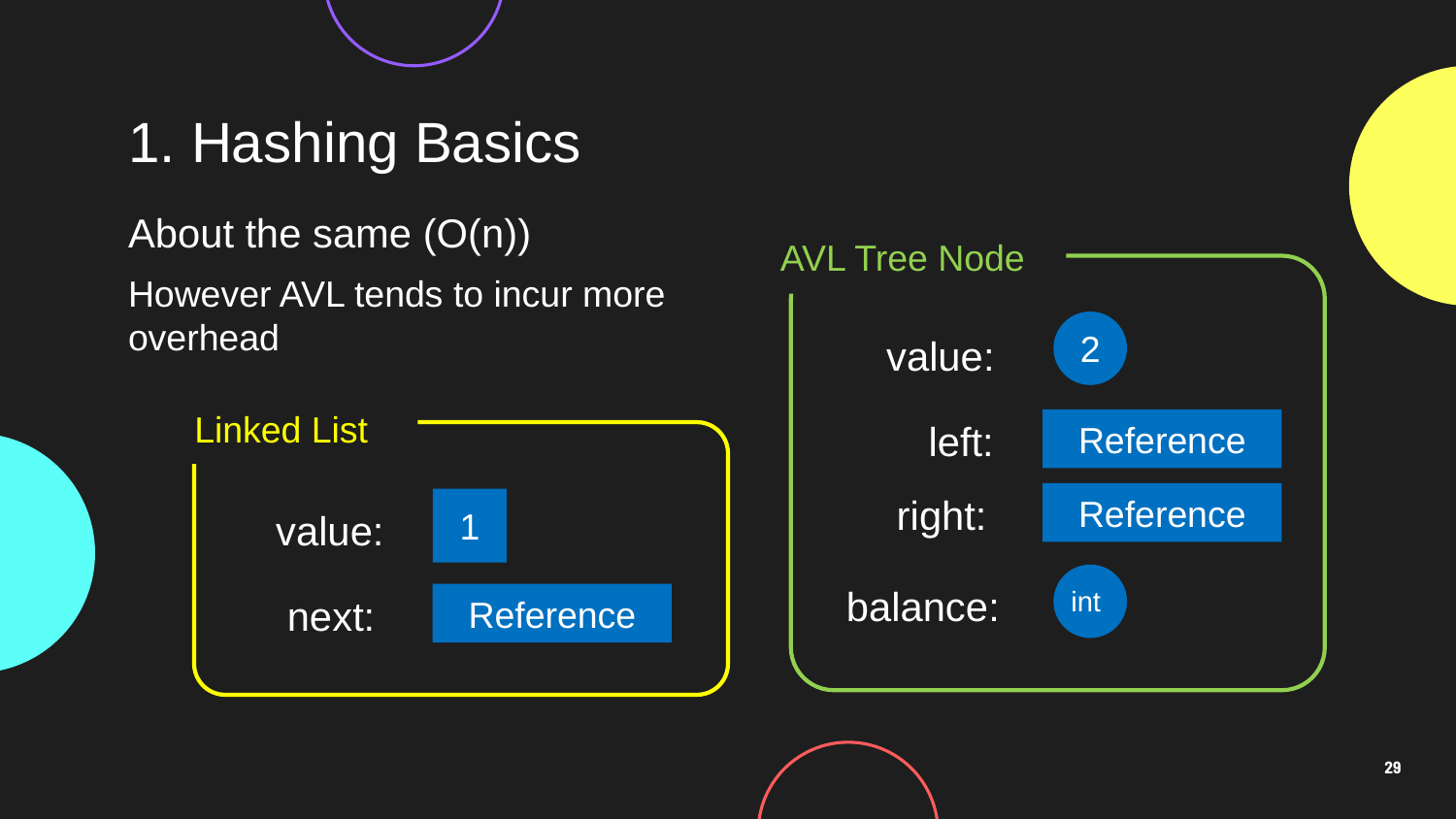

# 1. Hashing Basics
About the same (O(n))
AVL Tree Node
However AVL tends to incur more overhead

2
value:
Linked List
left:
Reference

right:
Reference
1
value:

balance:
int
next:
Reference
29